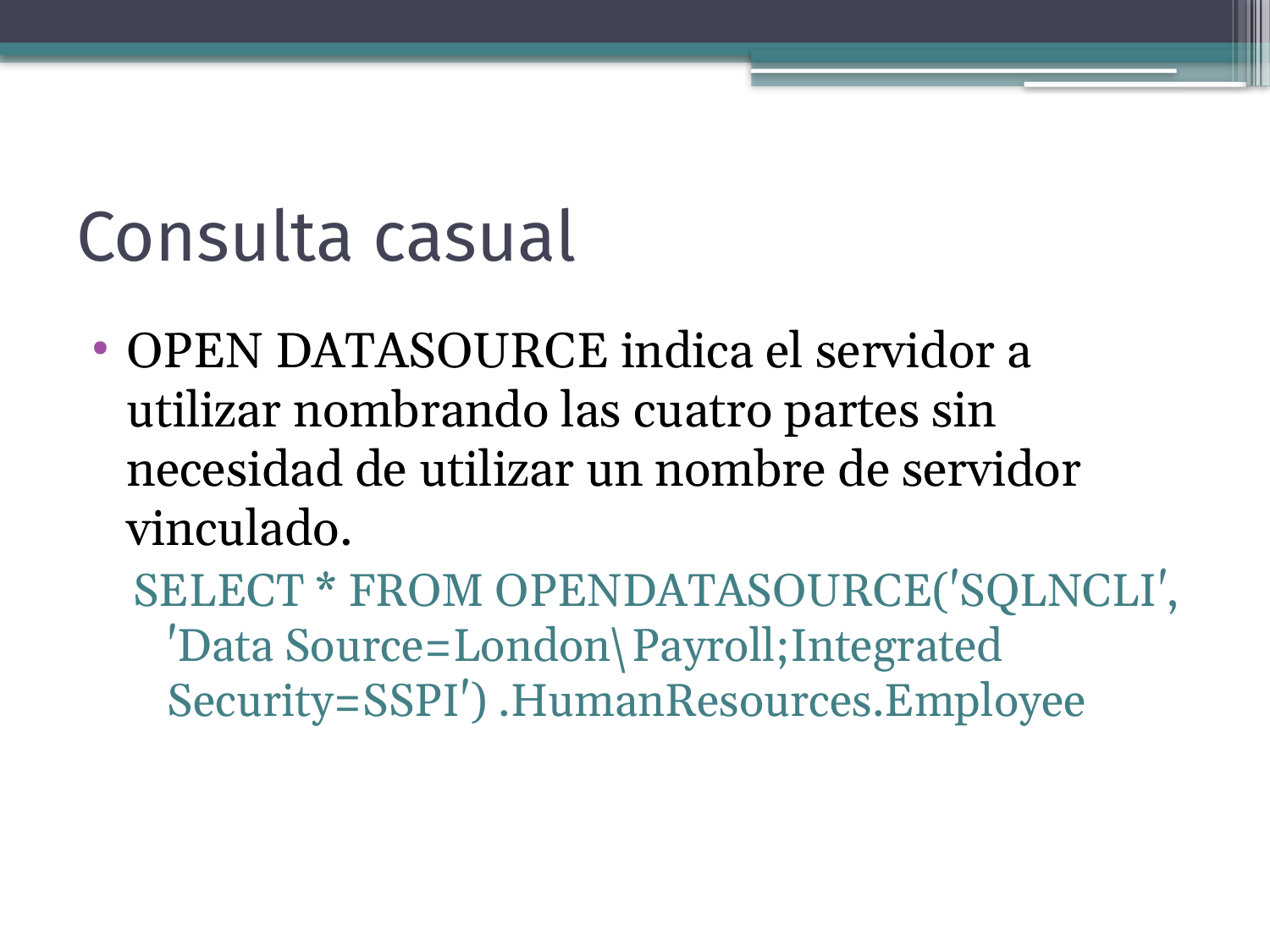

# Consulta casual
OPEN DATASOURCE indica el servidor a utilizar nombrando las cuatro partes sin necesidad de utilizar un nombre de servidor vinculado.
SELECT * FROM OPENDATASOURCE('SQLNCLI', 'Data Source=London\Payroll;Integrated Security=SSPI') .HumanResources.Employee